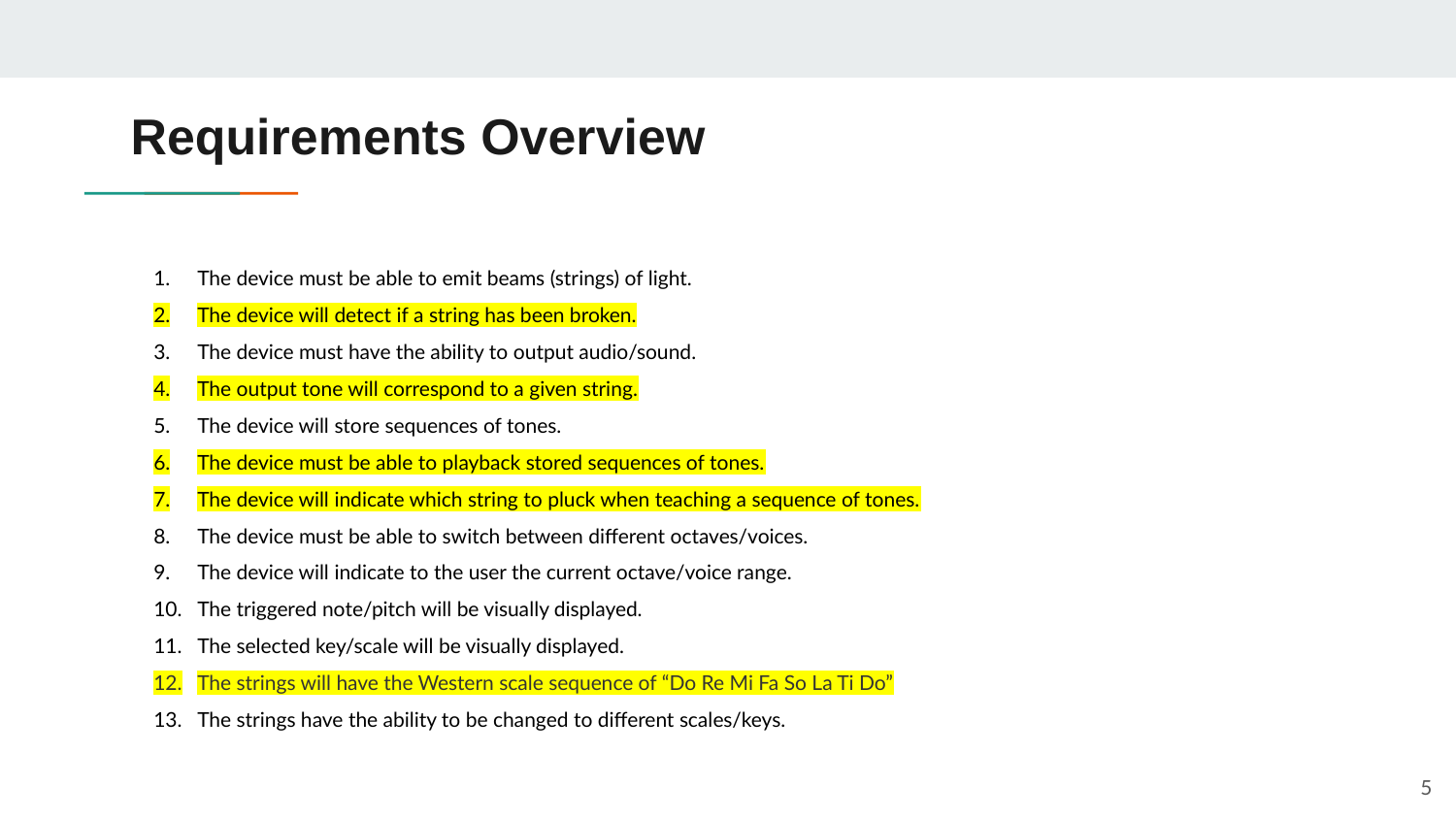

# Requirements Overview
The device must be able to emit beams (strings) of light.
The device will detect if a string has been broken.
The device must have the ability to output audio/sound.
The output tone will correspond to a given string.
The device will store sequences of tones.
The device must be able to playback stored sequences of tones.
The device will indicate which string to pluck when teaching a sequence of tones.
The device must be able to switch between different octaves/voices.
The device will indicate to the user the current octave/voice range.
The triggered note/pitch will be visually displayed.
The selected key/scale will be visually displayed.
The strings will have the Western scale sequence of “Do Re Mi Fa So La Ti Do”
The strings have the ability to be changed to different scales/keys.
5